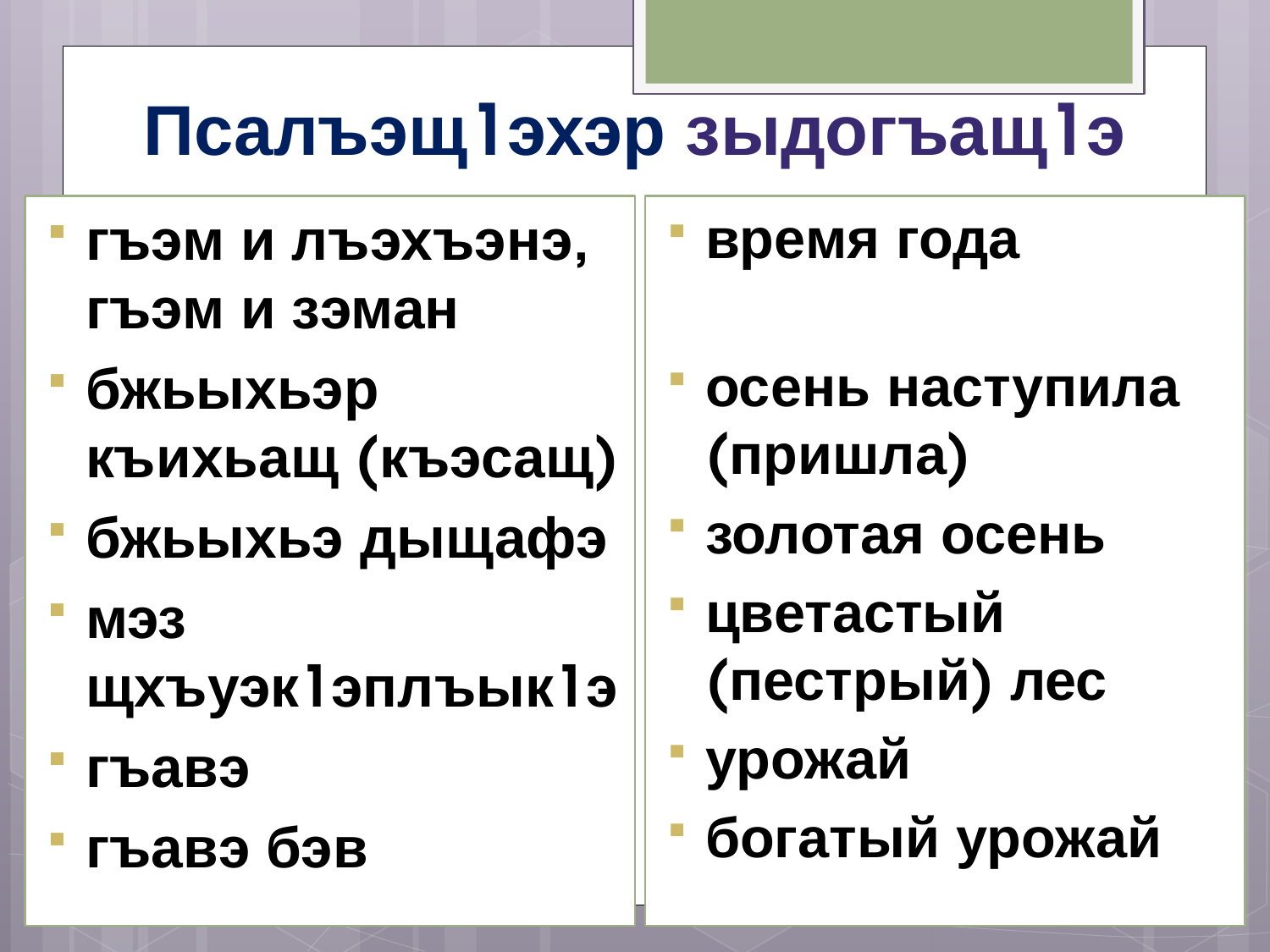

# Псалъэщ1эхэр зыдогъащ1э
гъэм и лъэхъэнэ, гъэм и зэман
бжьыхьэр къихьащ (къэсащ)
бжьыхьэ дыщафэ
мэз щхъуэк1эплъык1э
гъавэ
гъавэ бэв

время года

осень наступила (пришла)
золотая осень
цветастый (пестрый) лес
урожай
богатый урожай